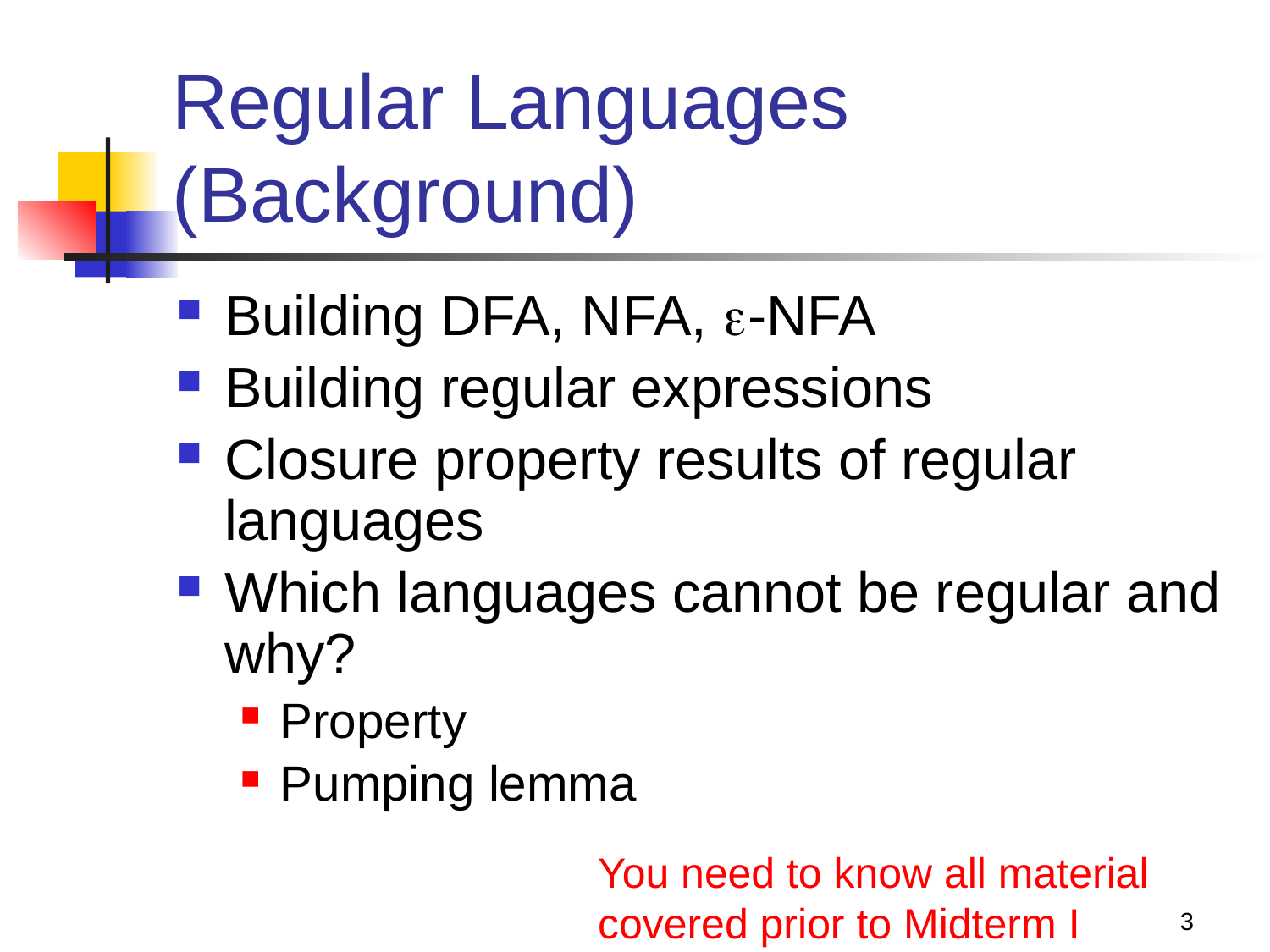

# Regular Languages (Background)
Building DFA, NFA, ε-NFA
Building regular expressions
Closure property results of regular languages
Which languages cannot be regular and why?
Property
Pumping lemma
You need to know all material
covered prior to Midterm I
3